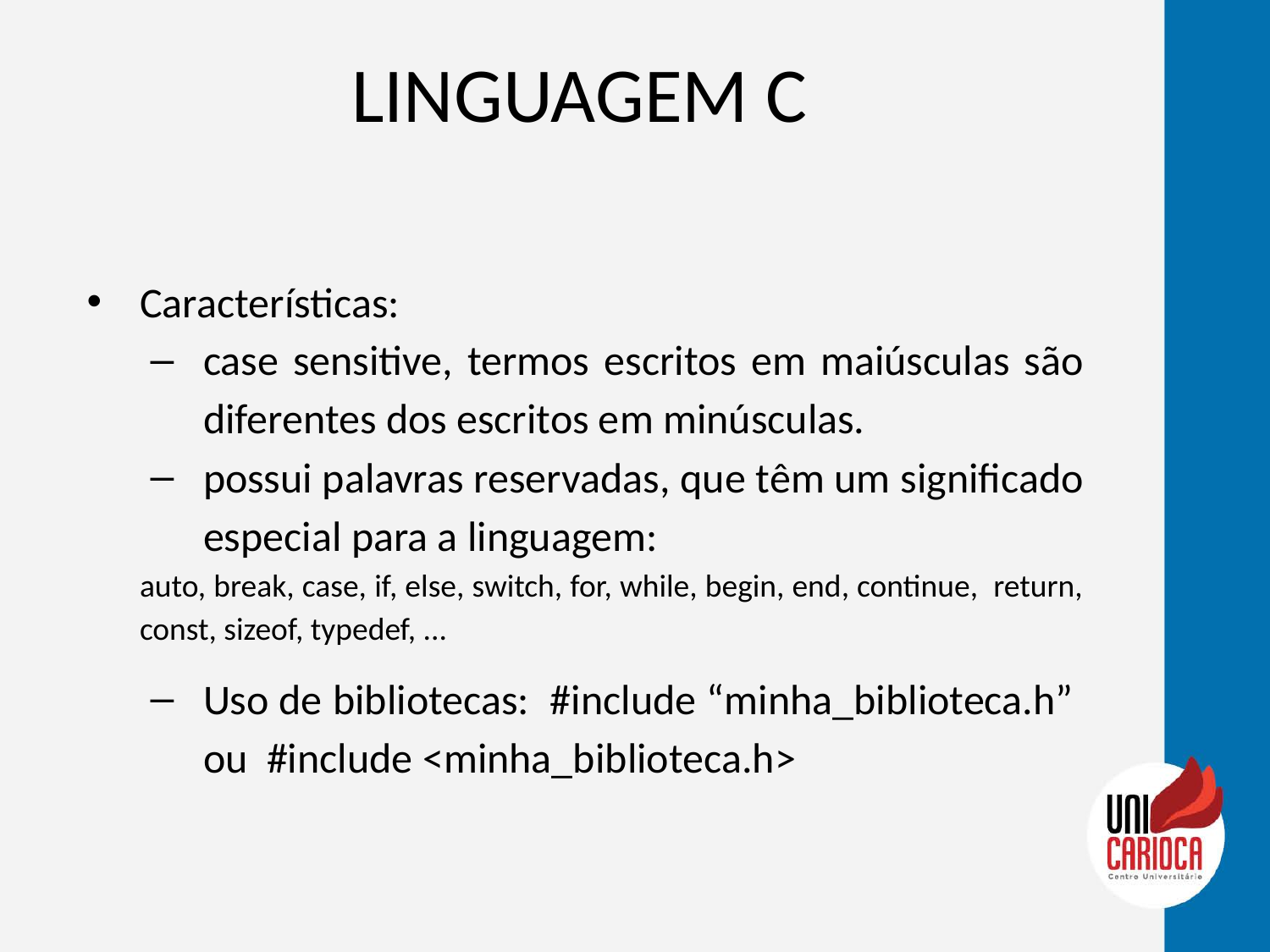

# LINGUAGEM C

Características:
case sensitive, termos escritos em maiúsculas são diferentes dos escritos em minúsculas.
possui palavras reservadas, que têm um significado especial para a linguagem:
auto, break, case, if, else, switch, for, while, begin, end, continue,  return, const, sizeof, typedef, ...
Uso de bibliotecas:  #include “minha_biblioteca.h”  ou  #include <minha_biblioteca.h>